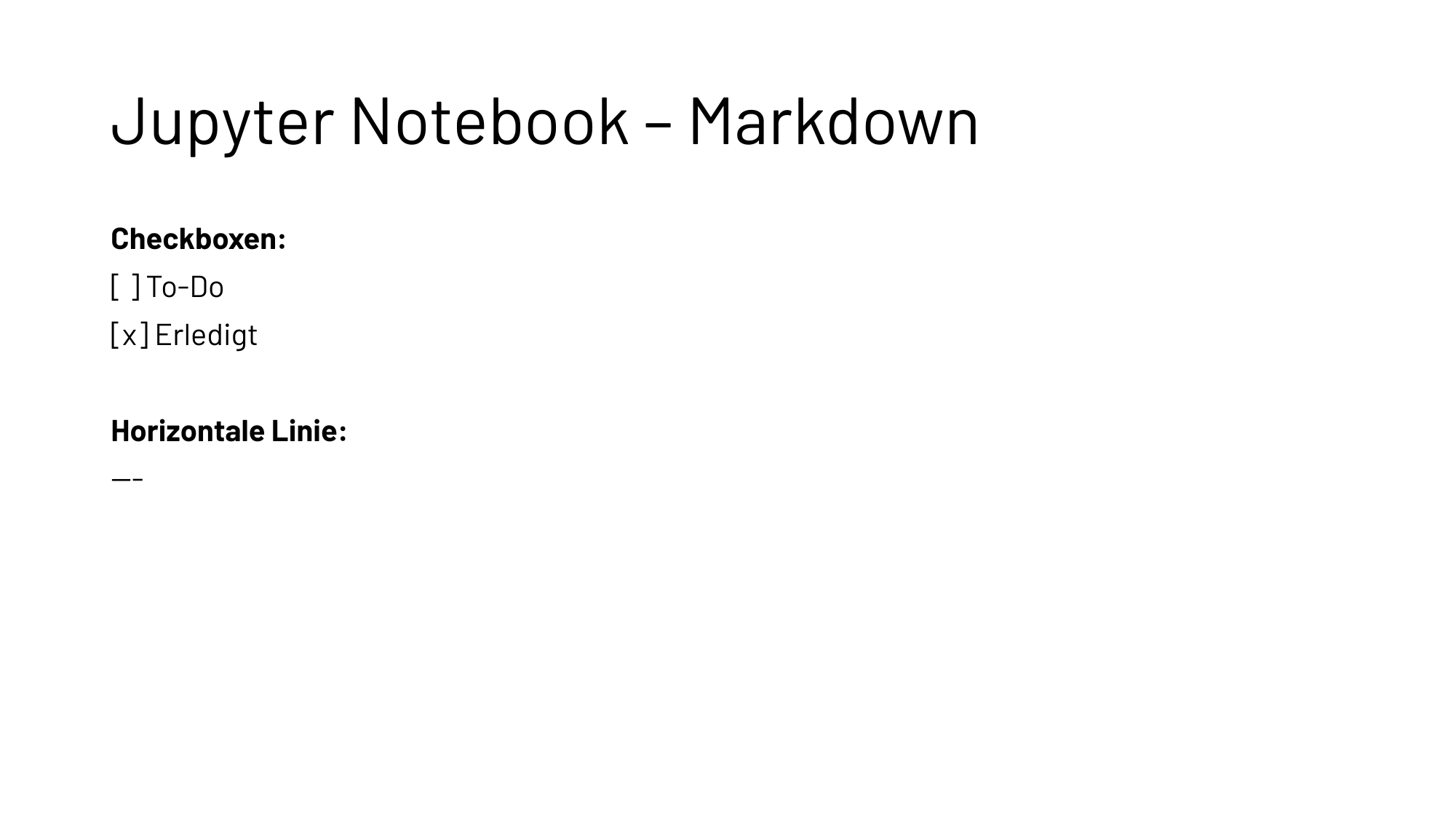

# Jupyter Notebook – Markdown
Checkboxen:
[ ] To-Do
[x] Erledigt

Horizontale Linie:
---